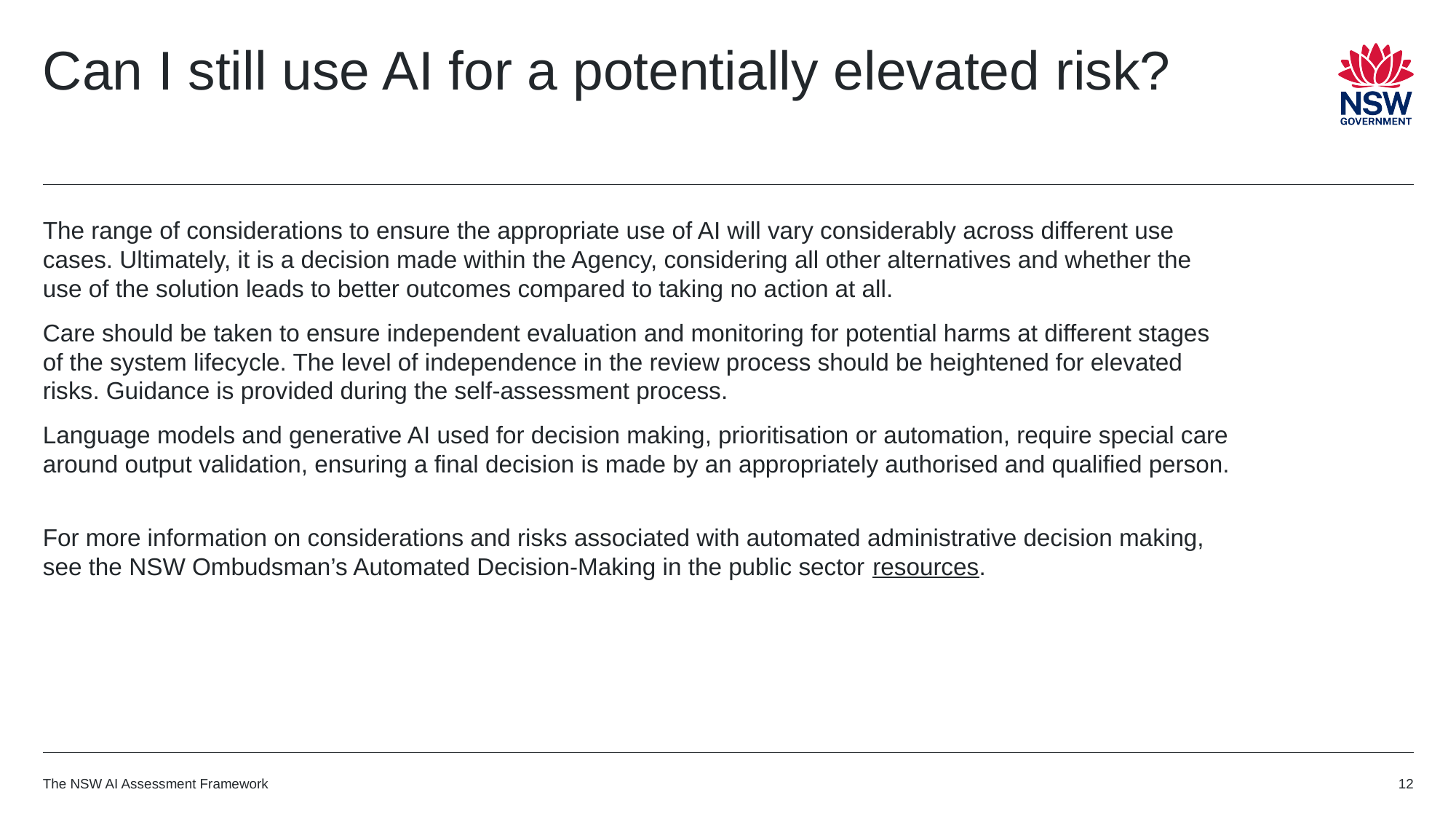

# Can I still use AI for a potentially elevated risk?
The range of considerations to ensure the appropriate use of AI will vary considerably across different use cases. Ultimately, it is a decision made within the Agency, considering all other alternatives and whether the use of the solution leads to better outcomes compared to taking no action at all.
Care should be taken to ensure independent evaluation and monitoring for potential harms at different stages of the system lifecycle. The level of independence in the review process should be heightened for elevated risks. Guidance is provided during the self-assessment process.
Language models and generative AI used for decision making, prioritisation or automation, require special care around output validation, ensuring a final decision is made by an appropriately authorised and qualified person.
For more information on considerations and risks associated with automated administrative decision making, see the NSW Ombudsman’s Automated Decision-Making in the public sector resources.
The NSW AI Assessment Framework
12